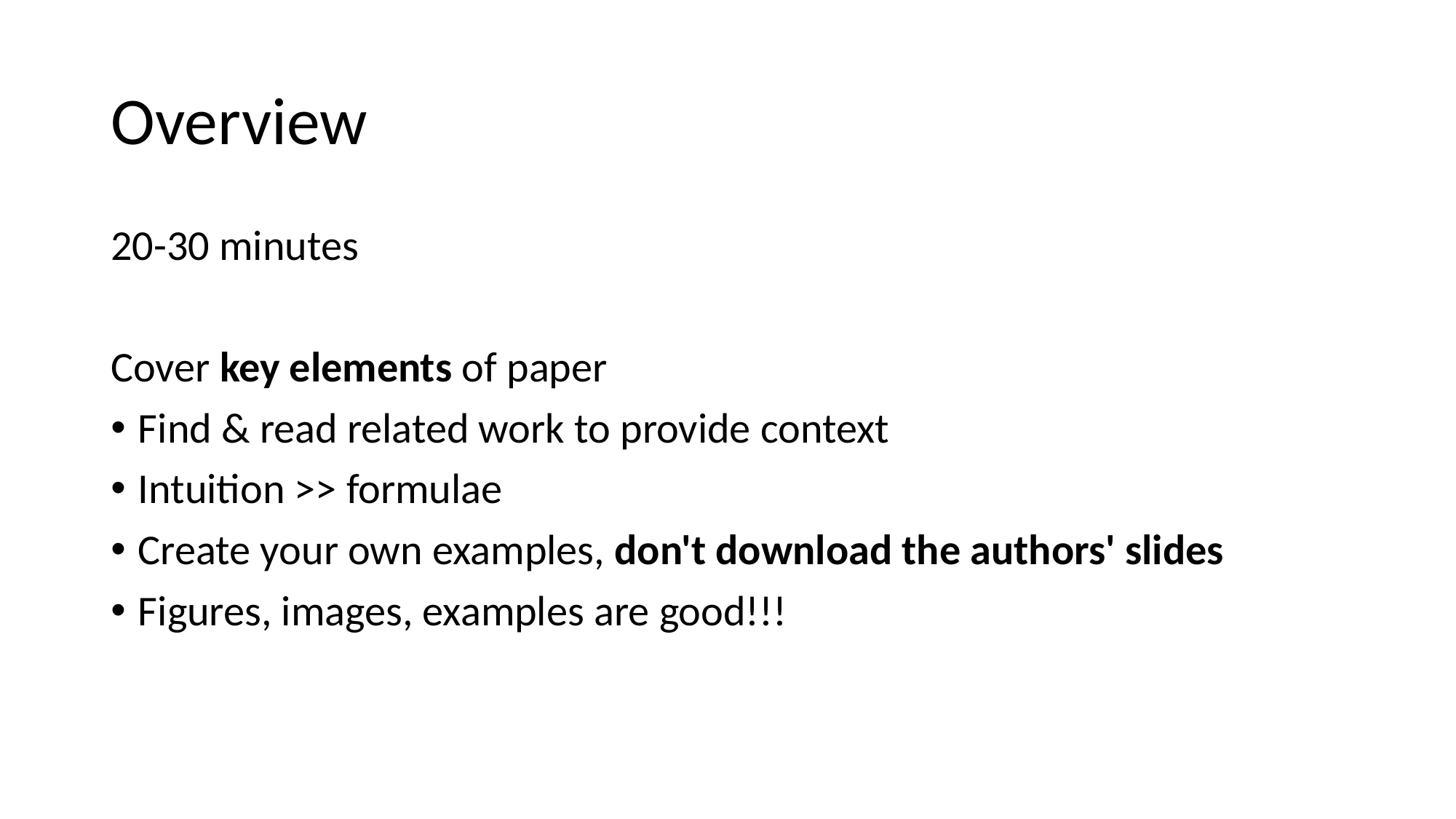

# Overview
20-30 minutes

Cover key elements of paper
Find & read related work to provide context
Intuition >> formulae
Create your own examples, don't download the authors' slides
Figures, images, examples are good!!!